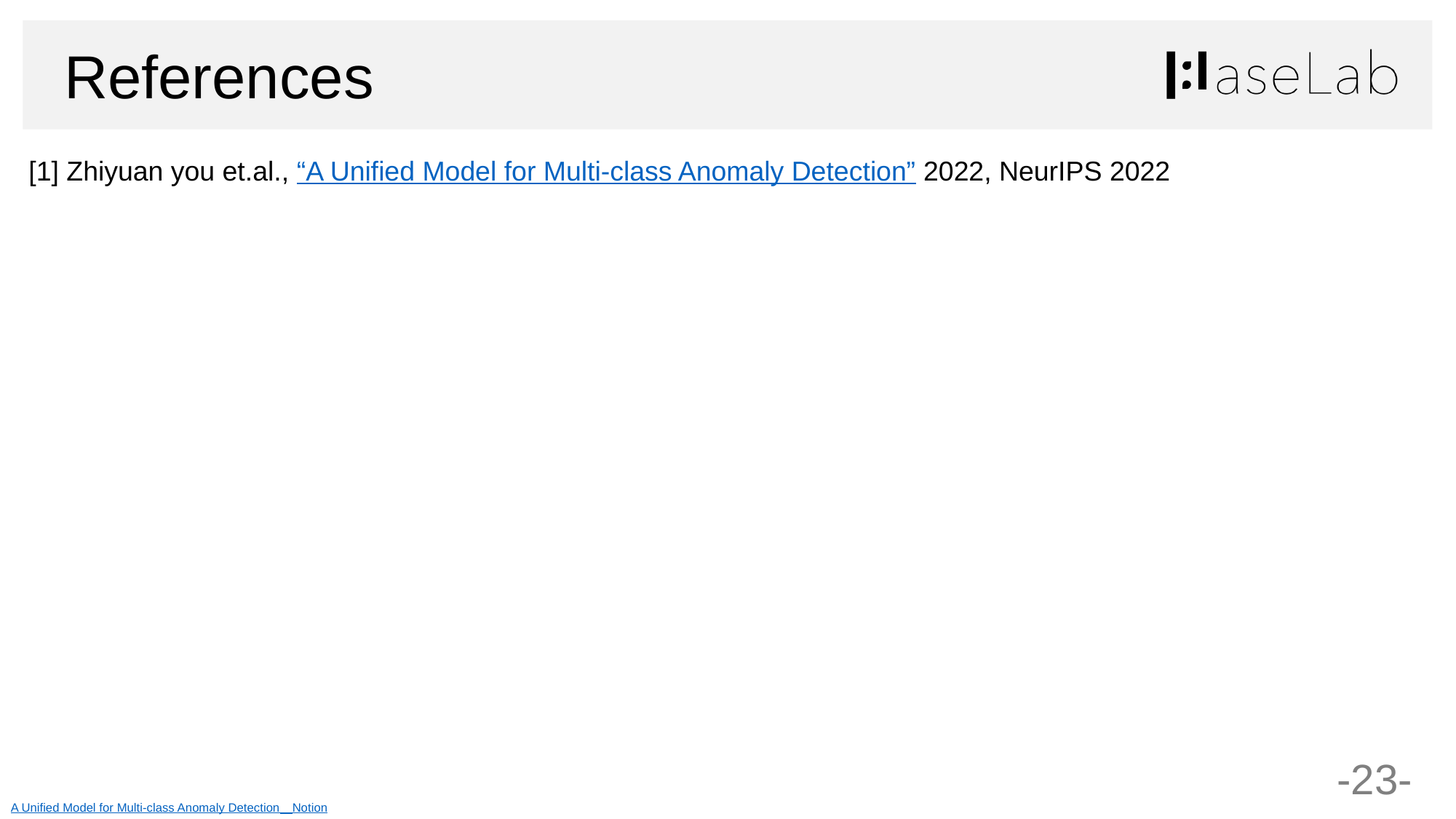

References
[1] Zhiyuan you et.al., “A Unified Model for Multi-class Anomaly Detection” 2022, NeurIPS 2022

-23-
A Unified Model for Multi-class Anomaly Detection　Notion